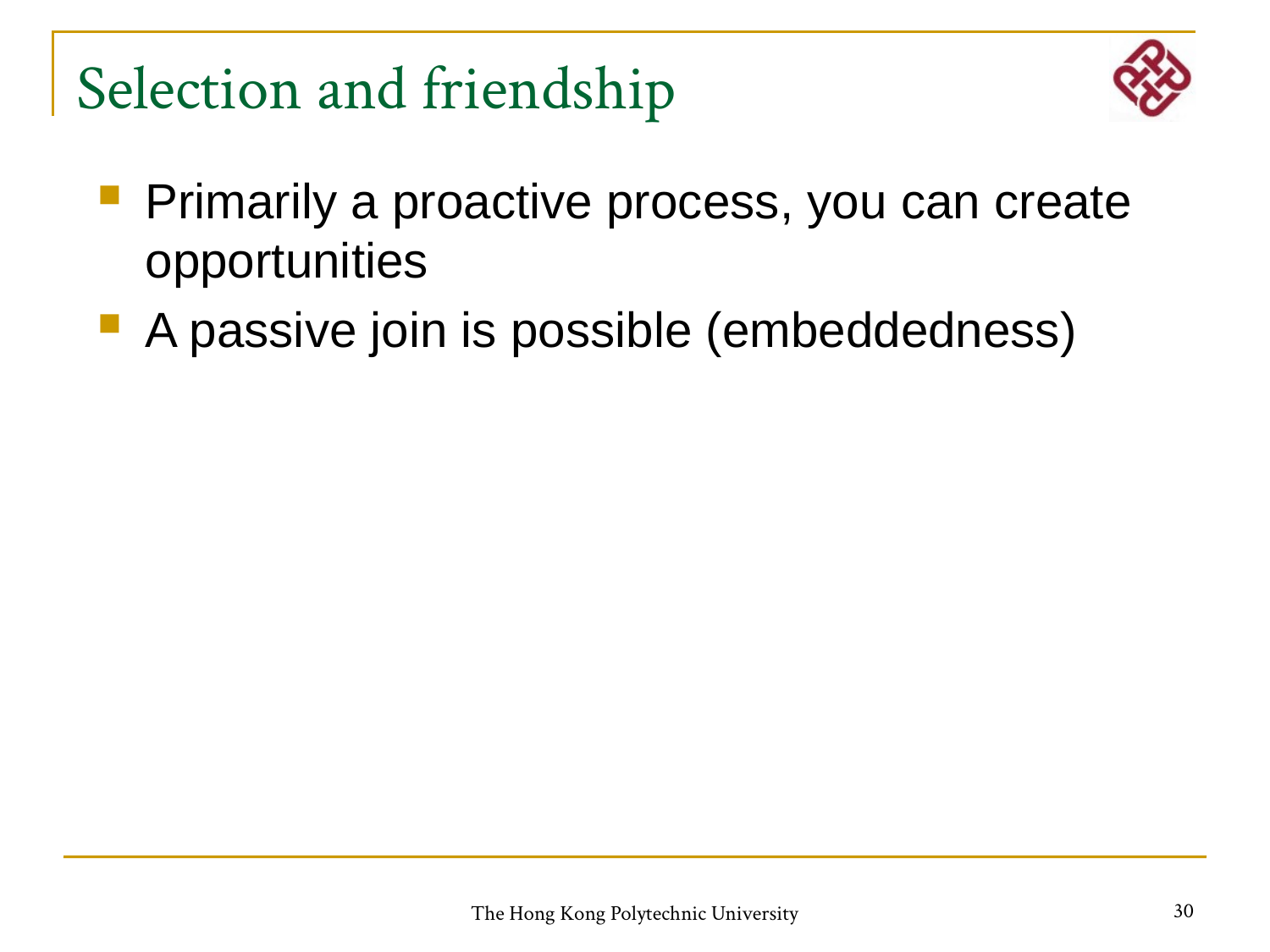

Selection and friendship
Primarily a proactive process, you can create opportunities
A passive join is possible (embeddedness)

30
The Hong Kong Polytechnic University